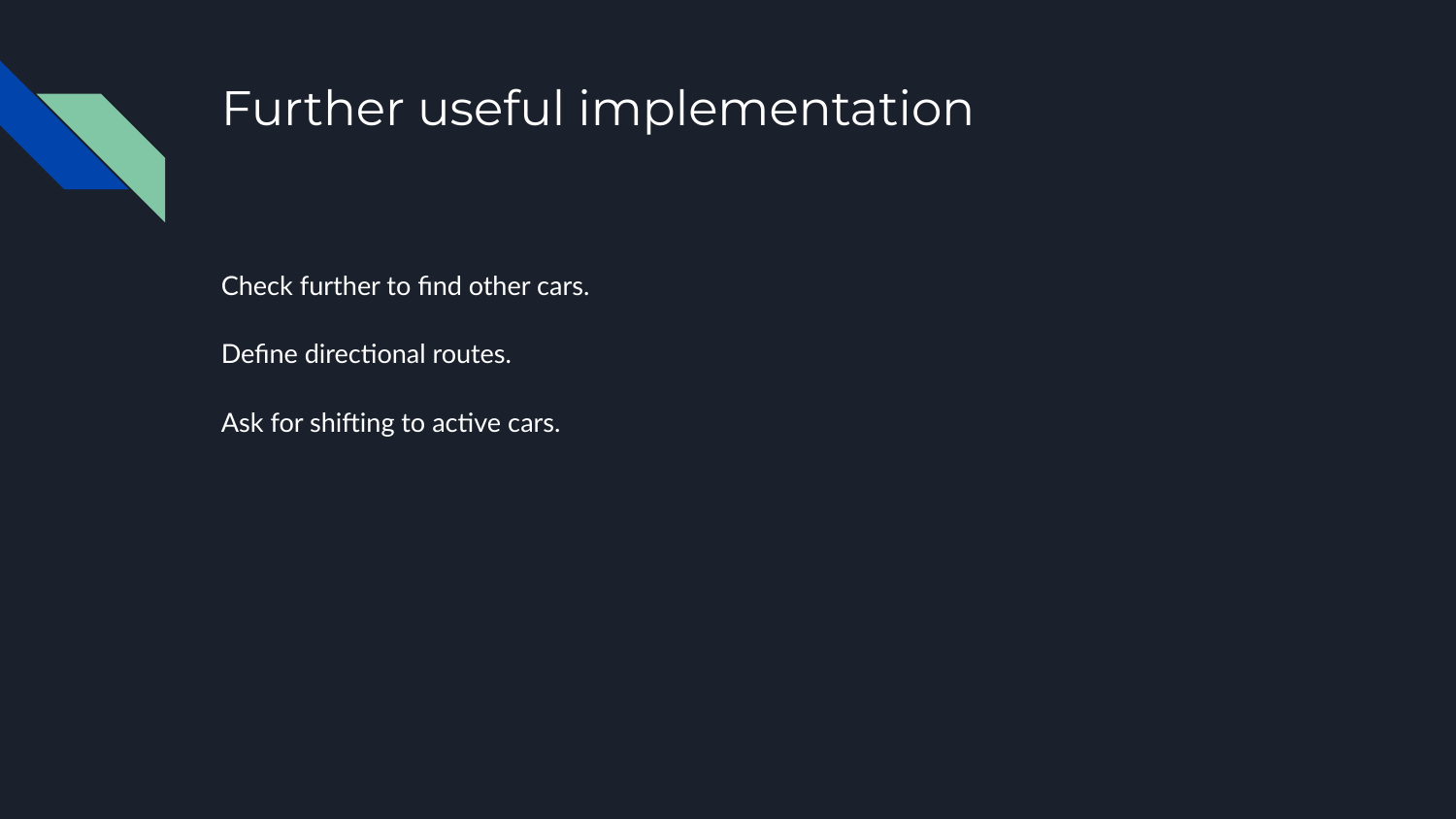

# Further useful implementation
Check further to find other cars.
Define directional routes.
Ask for shifting to active cars.